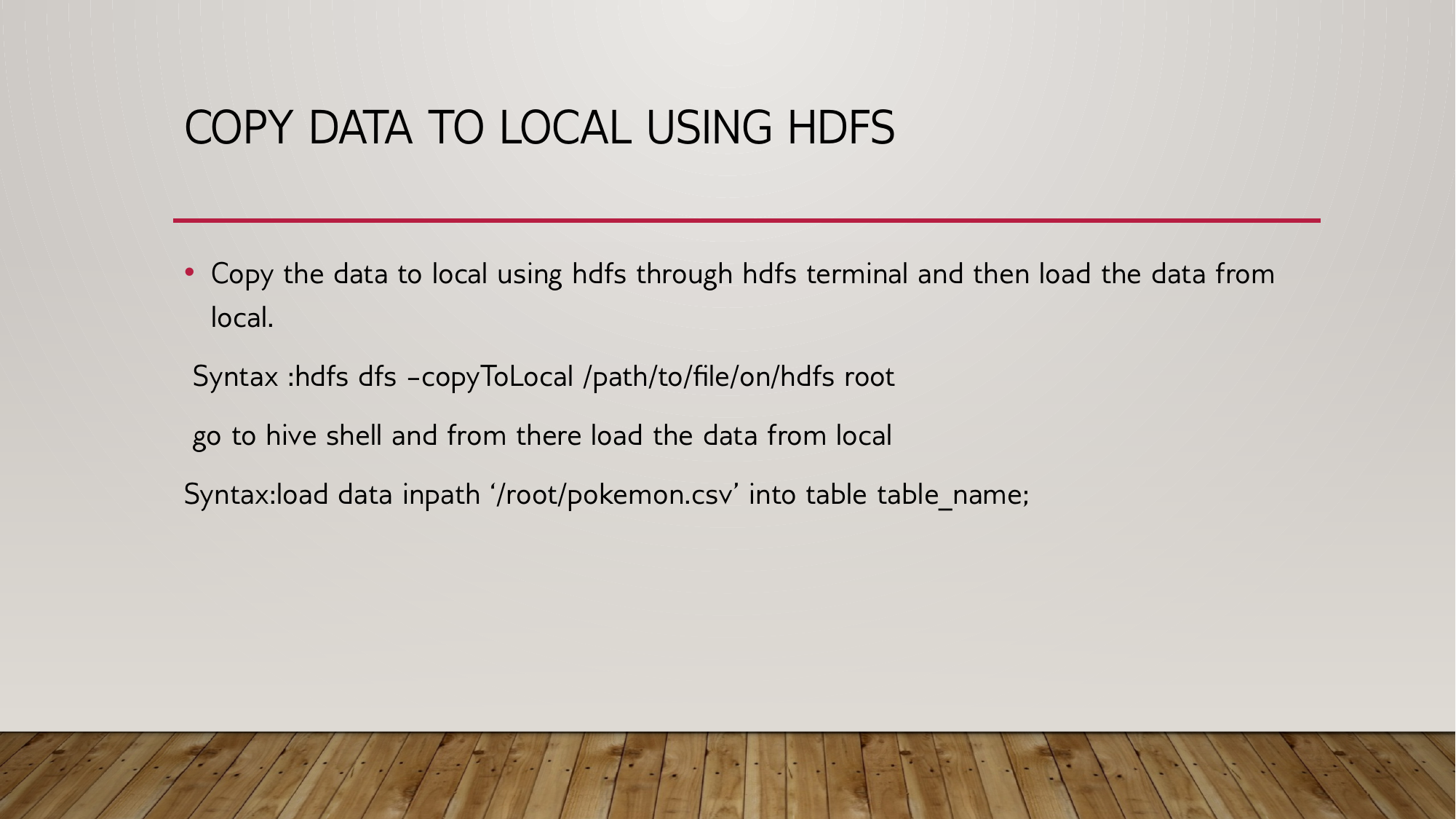

# Copy Data to local using HDFS
Copy the data to local using hdfs through hdfs terminal and then load the data from local.
 Syntax :hdfs dfs –copyToLocal /path/to/file/on/hdfs root
 go to hive shell and from there load the data from local
Syntax:load data inpath ‘/root/pokemon.csv’ into table table_name;